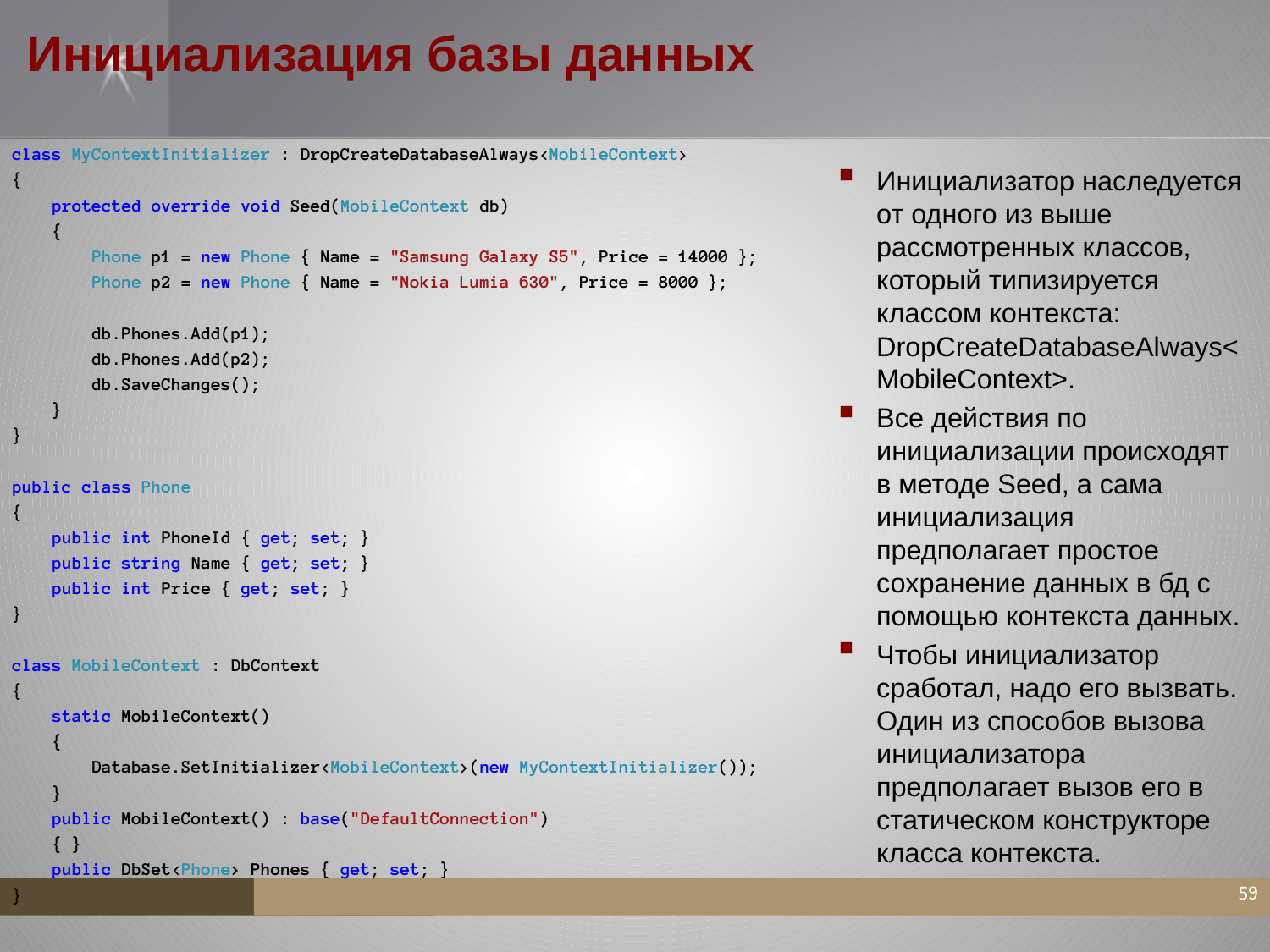

# Инициализация базы данных
class MyContextInitializer : DropCreateDatabaseAlways<MobileContext>
{
    protected override void Seed(MobileContext db)
    {
        Phone p1 = new Phone { Name = "Samsung Galaxy S5", Price = 14000 };
        Phone p2 = new Phone { Name = "Nokia Lumia 630", Price = 8000 };

        db.Phones.Add(p1);
        db.Phones.Add(p2);
        db.SaveChanges();
    }
}

public class Phone
{
    public int PhoneId { get; set; }
    public string Name { get; set; }
    public int Price { get; set; }
}

class MobileContext : DbContext
{
    static MobileContext()
    {
        Database.SetInitializer<MobileContext>(new MyContextInitializer());
    }
    public MobileContext() : base("DefaultConnection")
    { }
    public DbSet<Phone> Phones { get; set; }
}
Инициализатор наследуется от одного из выше рассмотренных классов, который типизируется классом контекста: DropCreateDatabaseAlways<MobileContext>.
Все действия по инициализации происходят в методе Seed, а сама инициализация предполагает простое сохранение данных в бд с помощью контекста данных.
Чтобы инициализатор сработал, надо его вызвать. Один из способов вызова инициализатора предполагает вызов его в статическом конструкторе класса контекста.
59